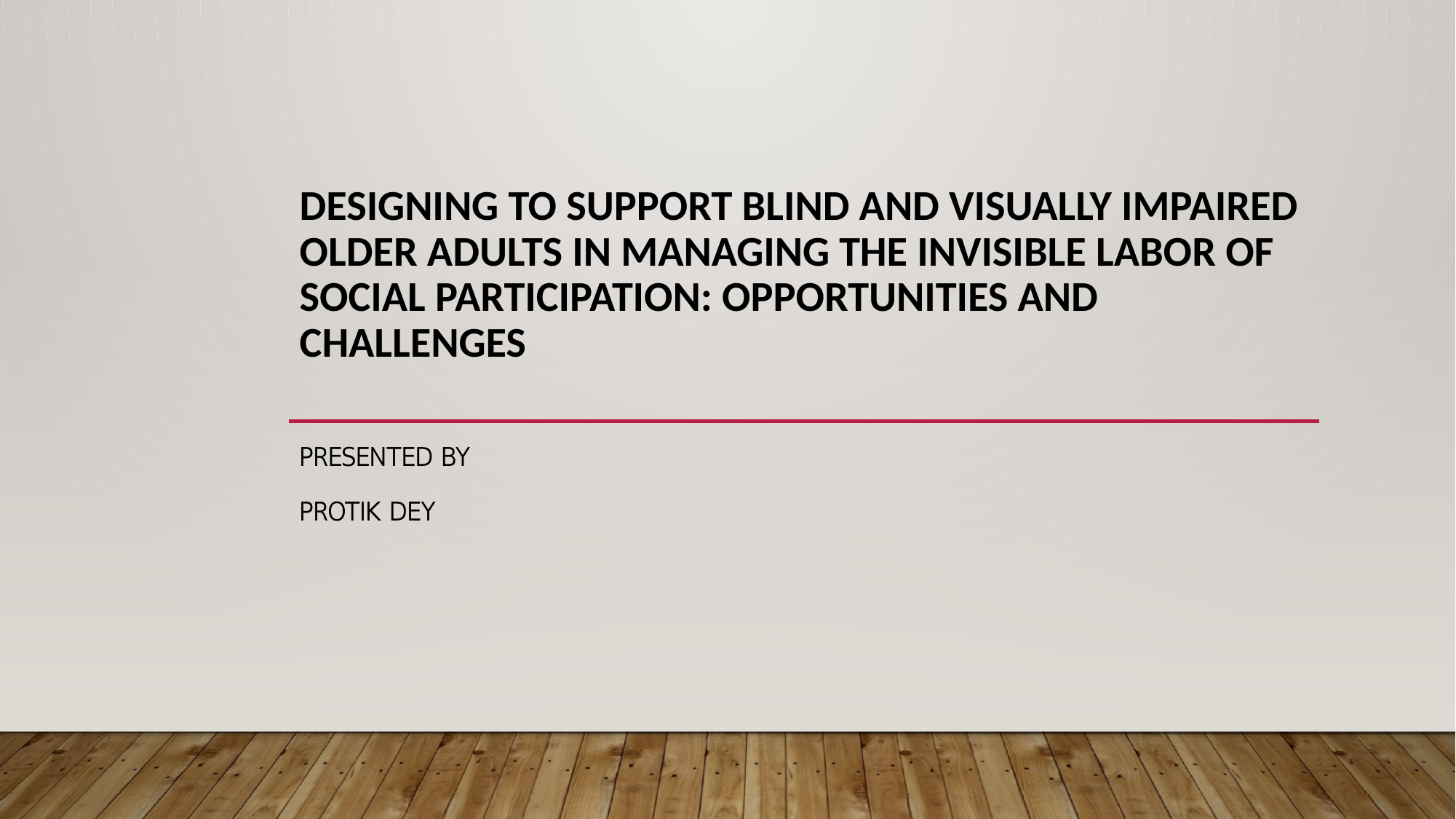

# Designing to Support Blind and Visually Impaired Older Adults in Managing the Invisible Labor of Social Participation: Opportunities and Challenges
Presented by
Protik dey